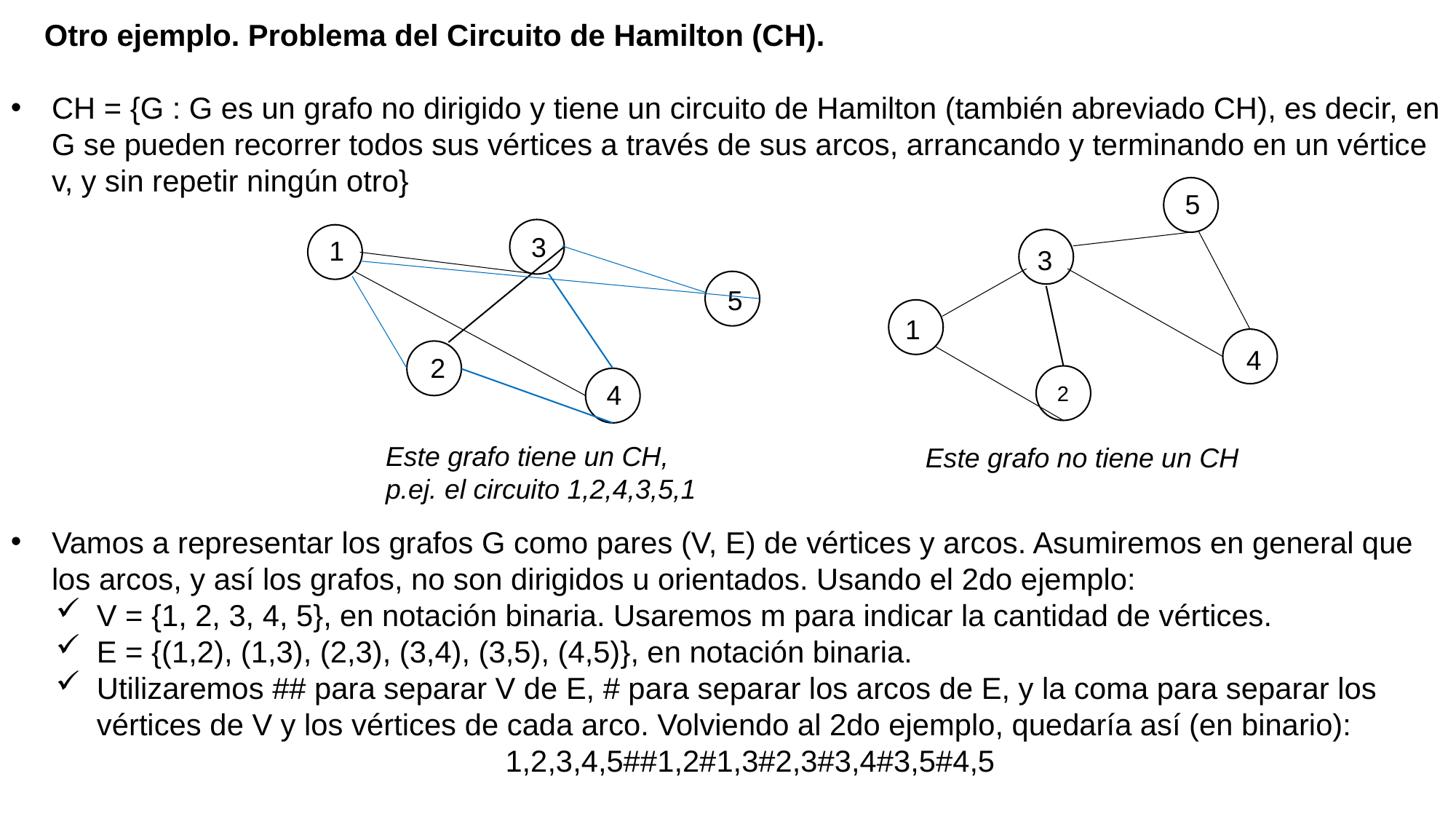

Otro ejemplo. Problema del Circuito de Hamilton (CH).

CH = {G : G es un grafo no dirigido y tiene un circuito de Hamilton (también abreviado CH), es decir, en G se pueden recorrer todos sus vértices a través de sus arcos, arrancando y terminando en un vértice v, y sin repetir ningún otro}

5

3
n
1

3

5

1

4

2

4
2
Este grafo tiene un CH,
p.ej. el circuito 1,2,4,3,5,1
Este grafo no tiene un CH
Vamos a representar los grafos G como pares (V, E) de vértices y arcos. Asumiremos en general que los arcos, y así los grafos, no son dirigidos u orientados. Usando el 2do ejemplo:
V = {1, 2, 3, 4, 5}, en notación binaria. Usaremos m para indicar la cantidad de vértices.
E = {(1,2), (1,3), (2,3), (3,4), (3,5), (4,5)}, en notación binaria.
Utilizaremos ## para separar V de E, # para separar los arcos de E, y la coma para separar los vértices de V y los vértices de cada arco. Volviendo al 2do ejemplo, quedaría así (en binario):
1,2,3,4,5##1,2#1,3#2,3#3,4#3,5#4,5